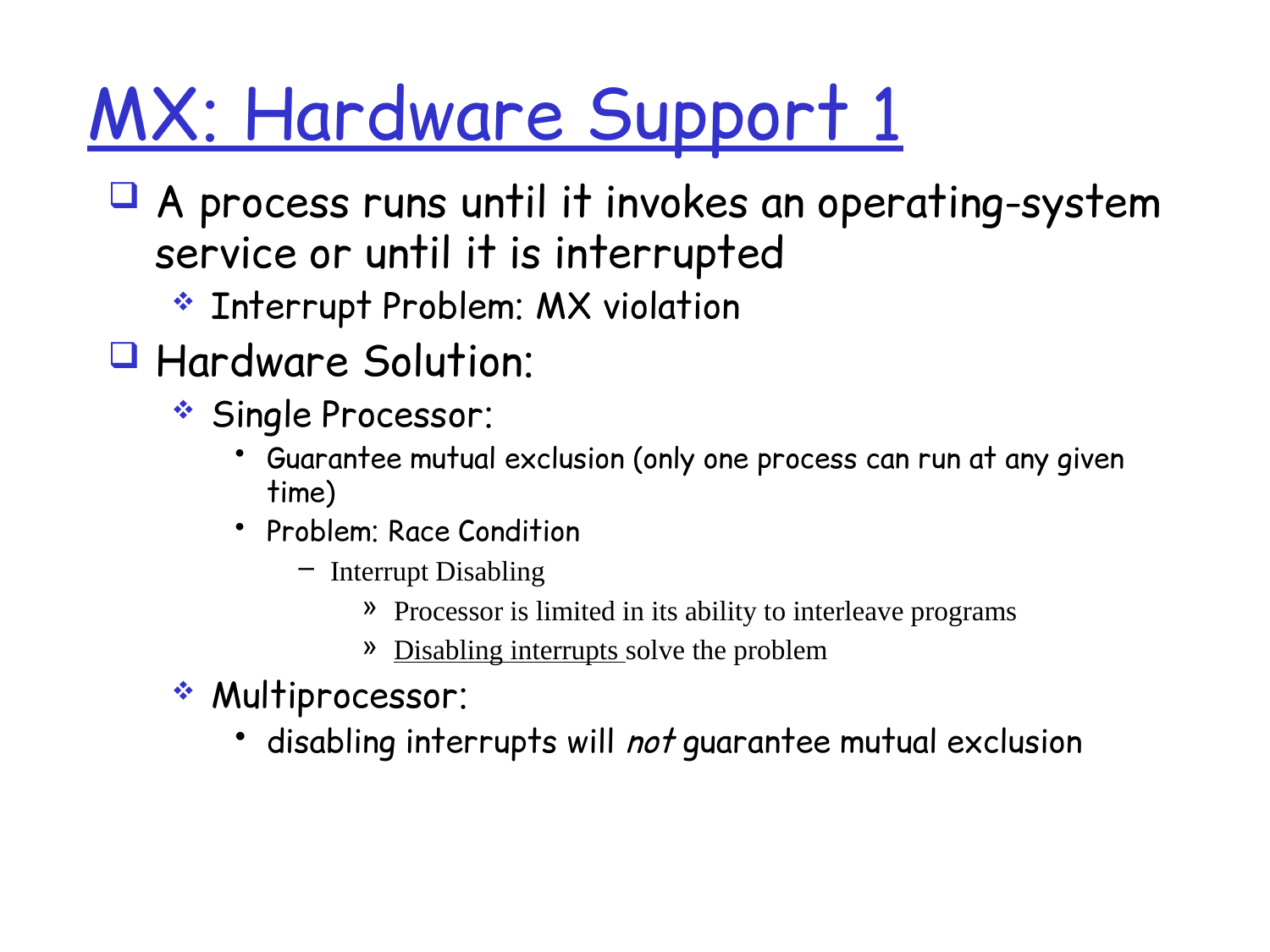

MX: Hardware Support 1
A process runs until it invokes an operating-system service or until it is interrupted
Interrupt Problem: MX violation
Hardware Solution:
Single Processor:
Guarantee mutual exclusion (only one process can run at any given time)
Problem: Race Condition
Interrupt Disabling
Processor is limited in its ability to interleave programs
Disabling interrupts solve the problem
Multiprocessor:
disabling interrupts will not guarantee mutual exclusion